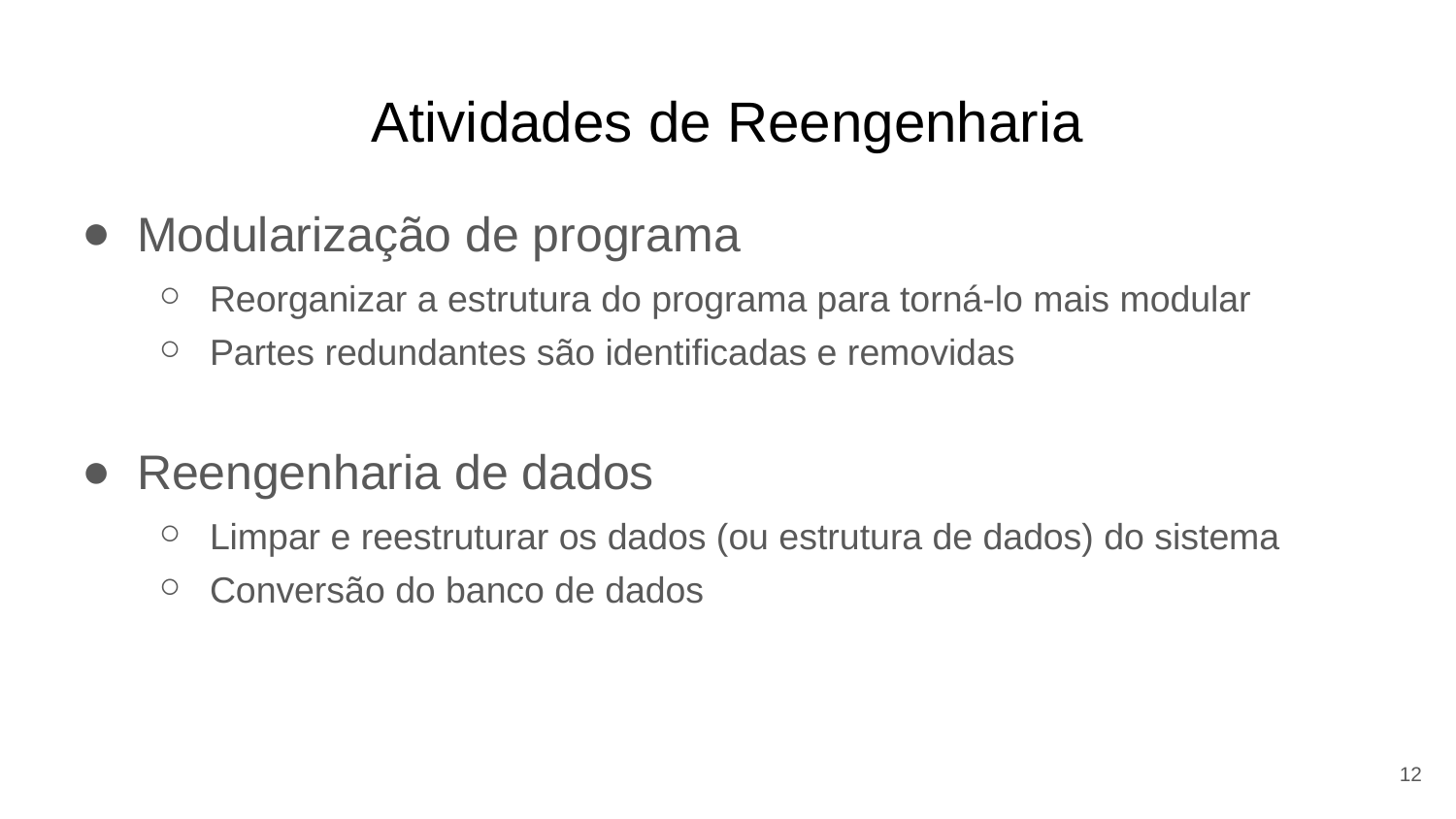

# Atividades de Reengenharia
Modularização de programa
Reorganizar a estrutura do programa para torná-lo mais modular
Partes redundantes são identificadas e removidas

Reengenharia de dados
Limpar e reestruturar os dados (ou estrutura de dados) do sistema
Conversão do banco de dados

12